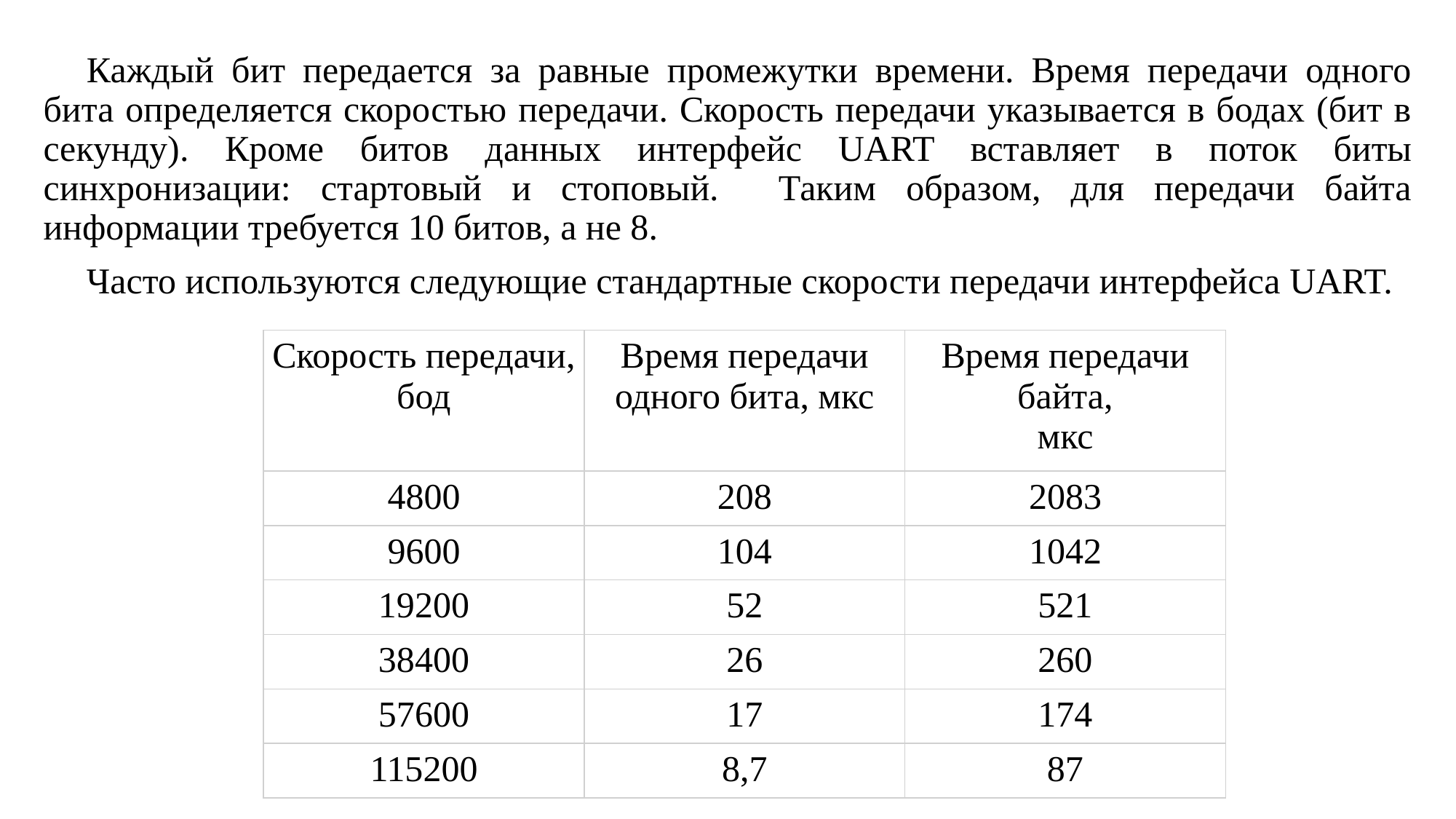

Каждый бит передается за равные промежутки времени. Время передачи одного бита определяется скоростью передачи. Скорость передачи указывается в бодах (бит в секунду). Кроме битов данных интерфейс UART вставляет в поток биты синхронизации: стартовый и стоповый.  Таким образом, для передачи байта информации требуется 10 битов, а не 8.
Часто используются следующие стандартные скорости передачи интерфейса UART.

| Скорость передачи, бод | Время передачи одного бита, мкс | Время передачи байта, мкс |
| --- | --- | --- |
| 4800 | 208 | 2083 |
| 9600 | 104 | 1042 |
| 19200 | 52 | 521 |
| 38400 | 26 | 260 |
| 57600 | 17 | 174 |
| 115200 | 8,7 | 87 |